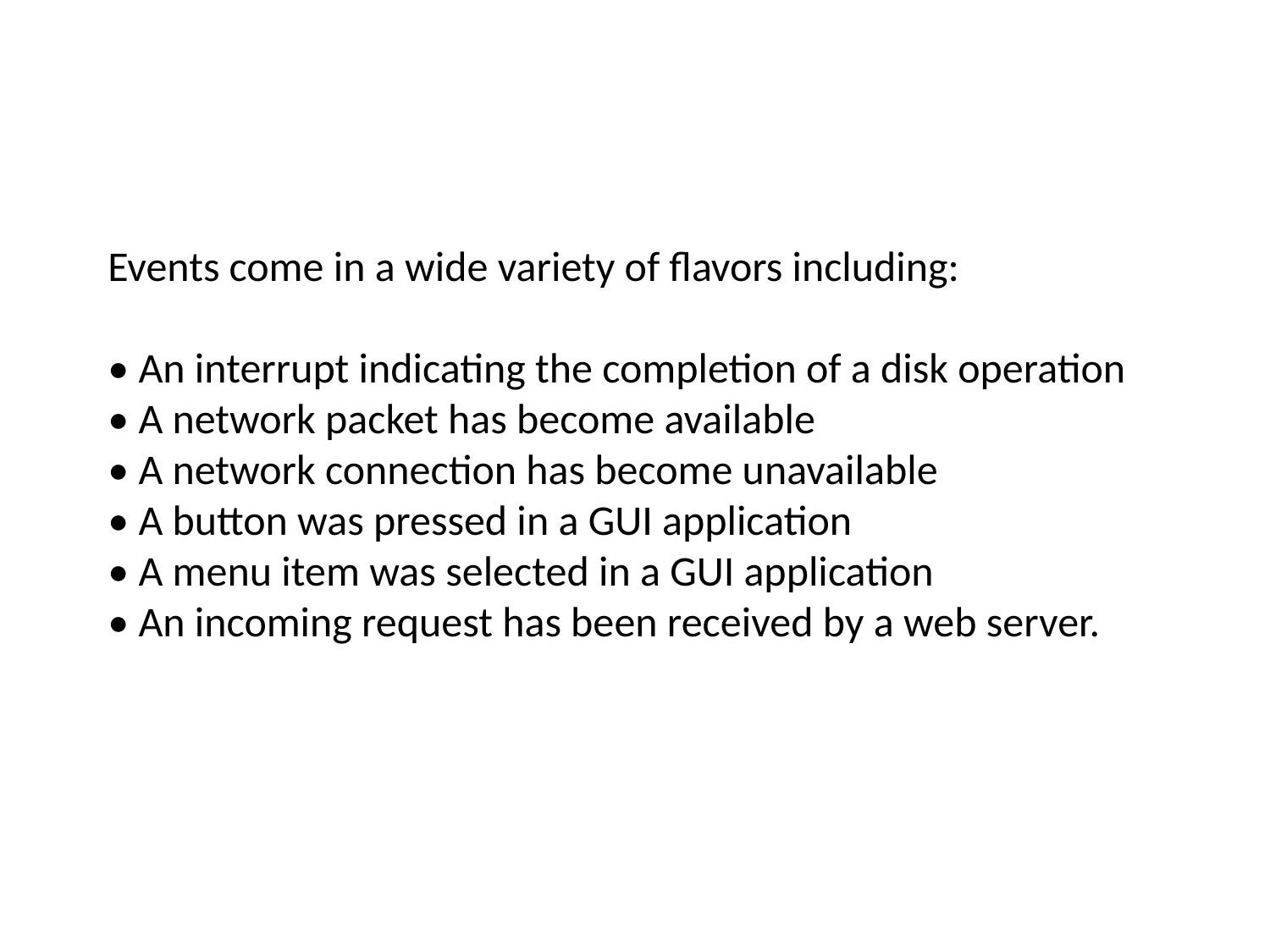

Events come in a wide variety of flavors including:

• An interrupt indicating the completion of a disk operation
• A network packet has become available
• A network connection has become unavailable
• A button was pressed in a GUI application
• A menu item was selected in a GUI application
• An incoming request has been received by a web server.